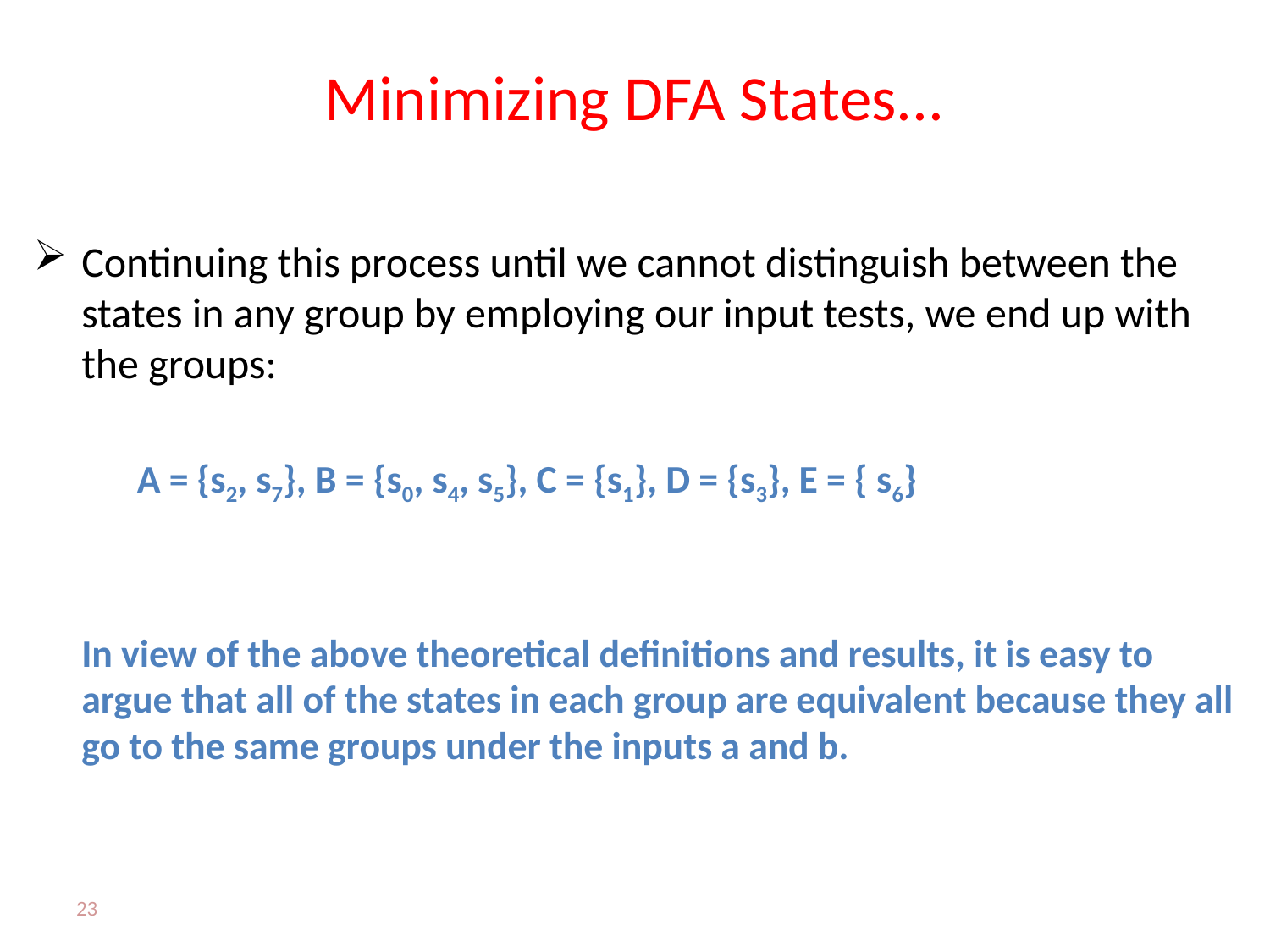

# Minimizing DFA States...

Continuing this process until we cannot distinguish between the states in any group by employing our input tests, we end up with the groups:

	A = {s2, s7}, B = {s0, s4, s5}, C = {s1}, D = {s3}, E = { s6}

	In view of the above theoretical definitions and results, it is easy to argue that all of the states in each group are equivalent because they all go to the same groups under the inputs a and b.
23